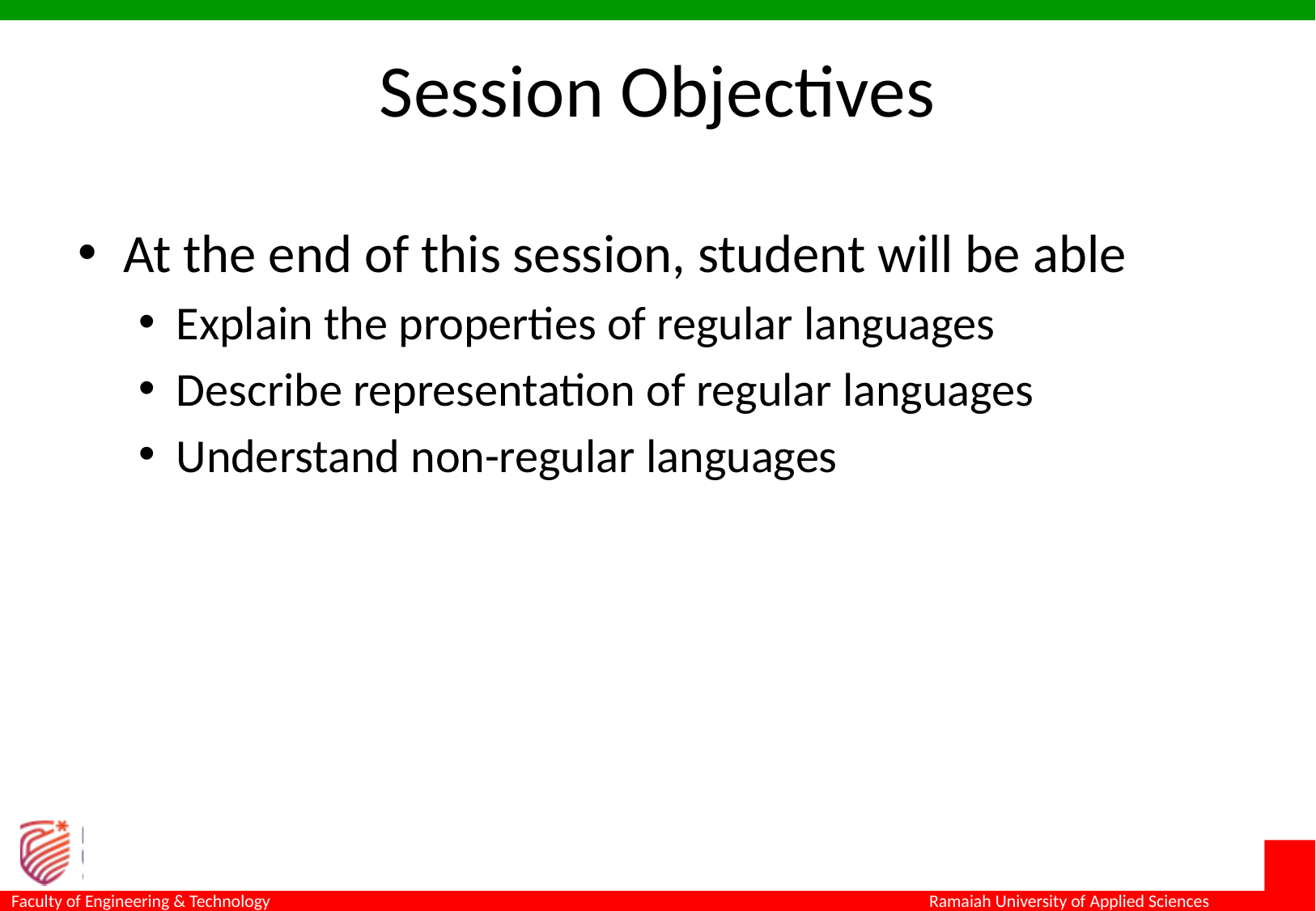

# Session Objectives
At the end of this session, student will be able
Explain the properties of regular languages
Describe representation of regular languages
Understand non-regular languages